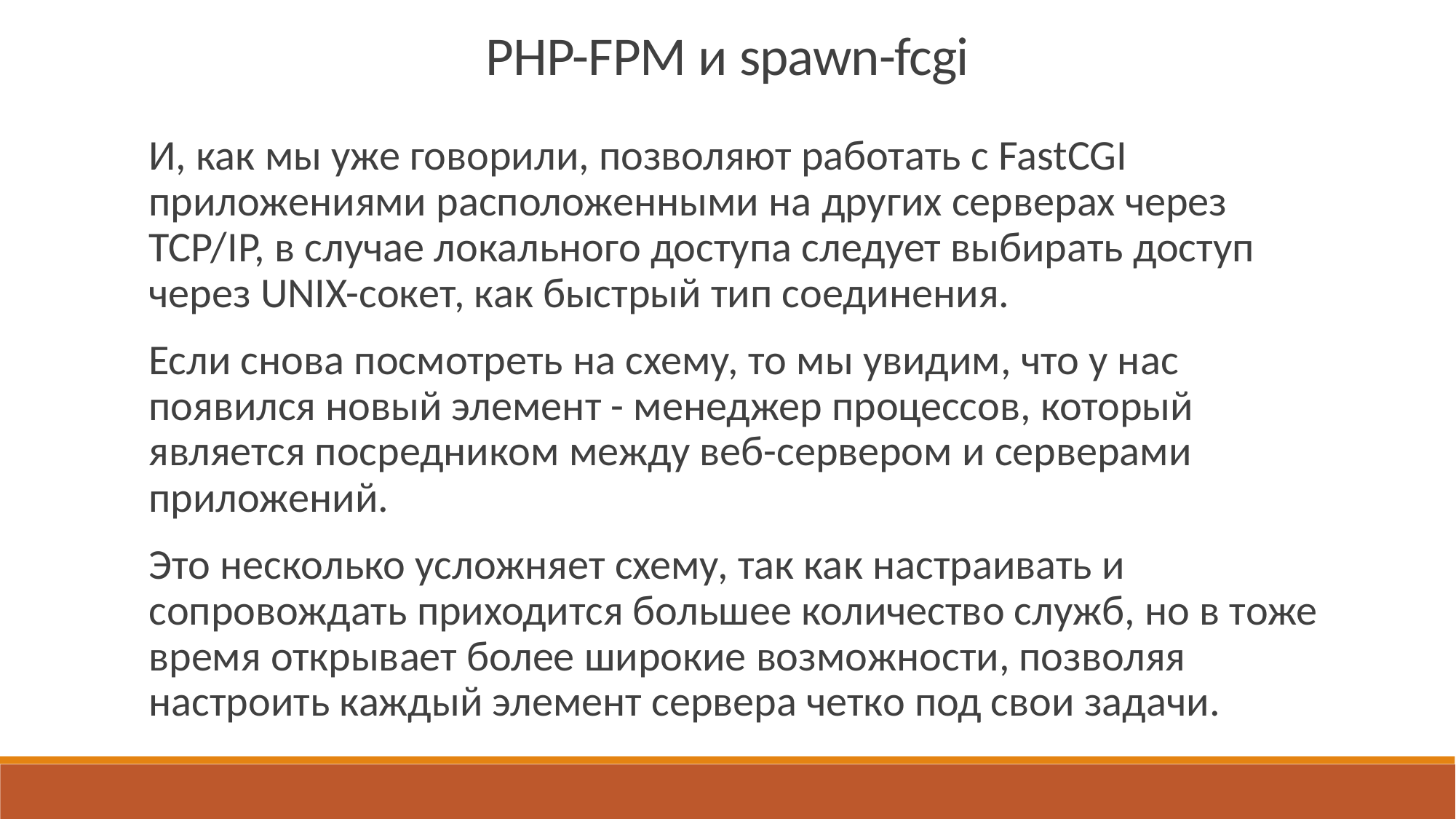

PHP-FPM и spawn-fcgi
И, как мы уже говорили, позволяют работать с FastCGI приложениями расположенными на других серверах через TCP/IP, в случае локального доступа следует выбирать доступ через UNIX-сокет, как быстрый тип соединения.
Если снова посмотреть на схему, то мы увидим, что у нас появился новый элемент - менеджер процессов, который является посредником между веб-сервером и серверами приложений.
Это несколько усложняет схему, так как настраивать и сопровождать приходится большее количество служб, но в тоже время открывает более широкие возможности, позволяя настроить каждый элемент сервера четко под свои задачи.